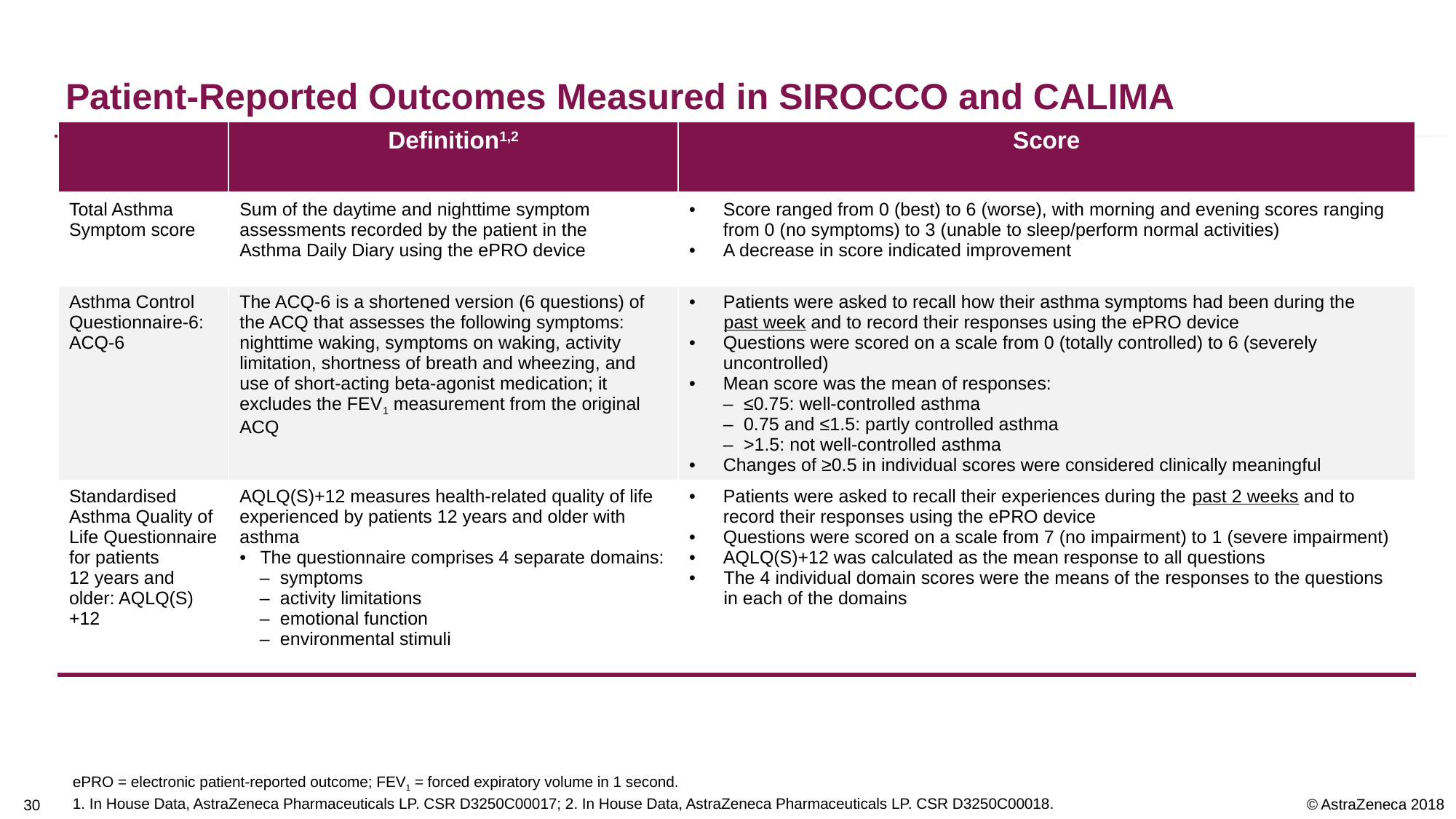

# Patient-Reported Outcomes Measured in SIROCCO and CALIMA
|  | Definition1,2 | Score |
| --- | --- | --- |
| Total Asthma Symptom score | Sum of the daytime and nighttime symptom assessments recorded by the patient in the Asthma Daily Diary using the ePRO device | Score ranged from 0 (best) to 6 (worse), with morning and evening scores ranging from 0 (no symptoms) to 3 (unable to sleep/perform normal activities) A decrease in score indicated improvement |
| Asthma Control Questionnaire-6: ACQ-6 | The ACQ-6 is a shortened version (6 questions) of the ACQ that assesses the following symptoms: nighttime waking, symptoms on waking, activity limitation, shortness of breath and wheezing, and use of short-acting beta-agonist medication; it excludes the FEV1 measurement from the original ACQ | Patients were asked to recall how their asthma symptoms had been during the past week and to record their responses using the ePRO device Questions were scored on a scale from 0 (totally controlled) to 6 (severely uncontrolled) Mean score was the mean of responses: ≤0.75: well-controlled asthma 0.75 and ≤1.5: partly controlled asthma >1.5: not well-controlled asthma Changes of ≥0.5 in individual scores were considered clinically meaningful |
| Standardised Asthma Quality of Life Questionnaire for patients 12 years and older: AQLQ(S)+12 | AQLQ(S)+12 measures health-related quality of life experienced by patients 12 years and older with asthma The questionnaire comprises 4 separate domains: symptoms activity limitations emotional function environmental stimuli | Patients were asked to recall their experiences during the past 2 weeks and to record their responses using the ePRO device Questions were scored on a scale from 7 (no impairment) to 1 (severe impairment) AQLQ(S)+12 was calculated as the mean response to all questions The 4 individual domain scores were the means of the responses to the questions in each of the domains |

ePRO = electronic patient-reported outcome; FEV1 = forced expiratory volume in 1 second.
1. In House Data, AstraZeneca Pharmaceuticals LP. CSR D3250C00017; 2. In House Data, AstraZeneca Pharmaceuticals LP. CSR D3250C00018.
30